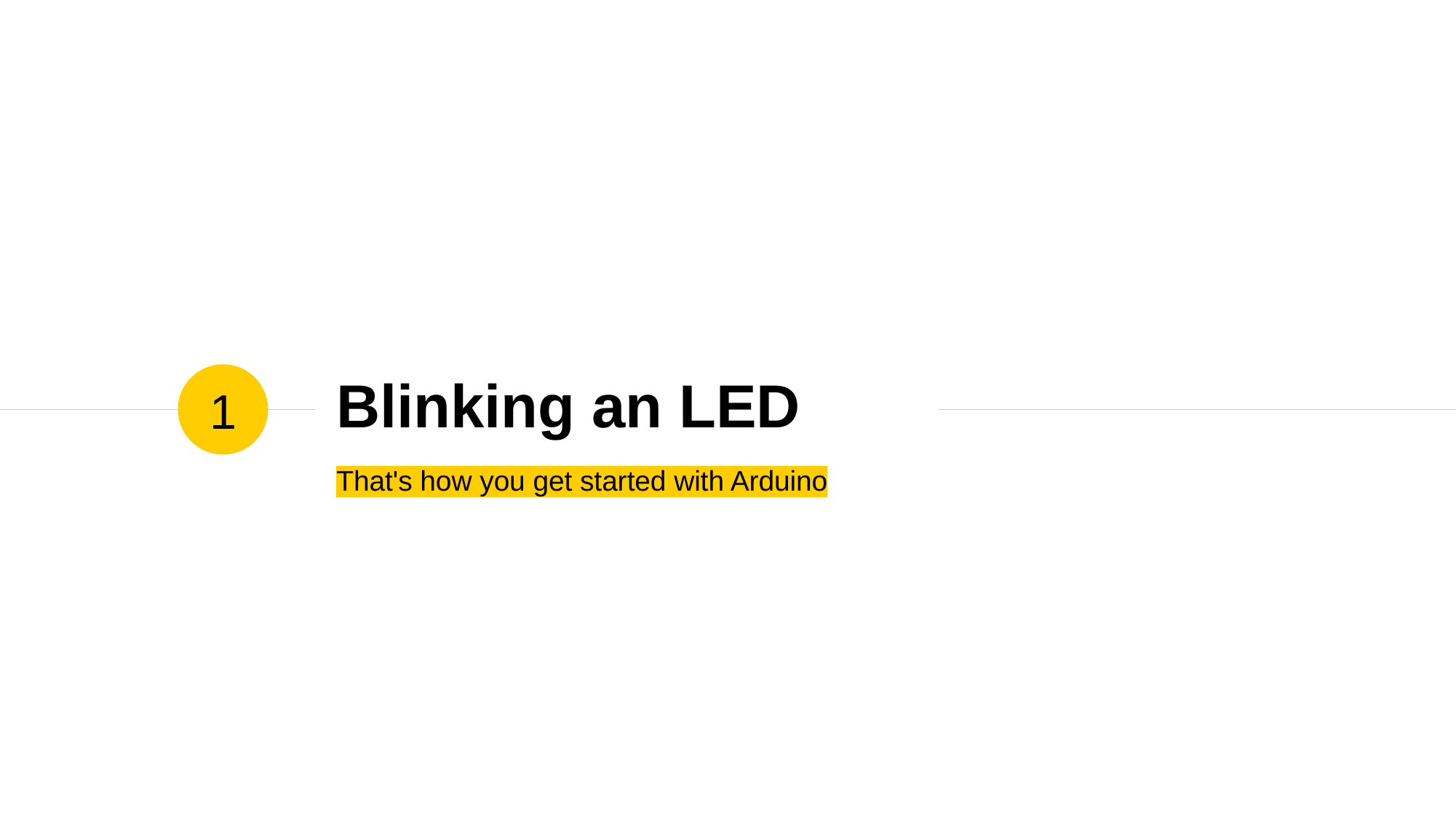

# Blinking an LED
1
That's how you get started with Arduino